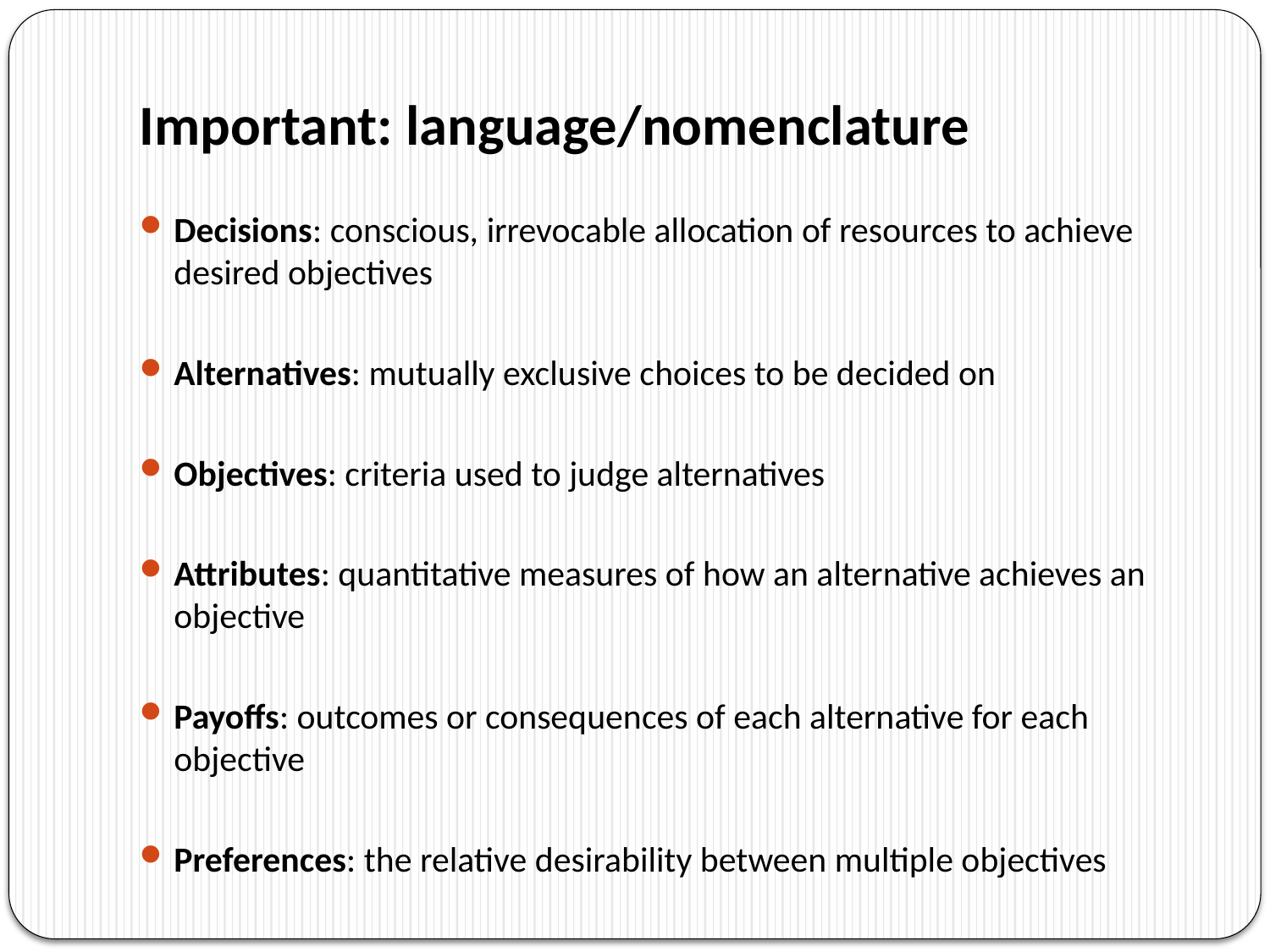

# Important: language/nomenclature
Decisions: conscious, irrevocable allocation of resources to achieve desired objectives

Alternatives: mutually exclusive choices to be decided on

Objectives: criteria used to judge alternatives

Attributes: quantitative measures of how an alternative achieves an objective

Payoffs: outcomes or consequences of each alternative for each objective

Preferences: the relative desirability between multiple objectives